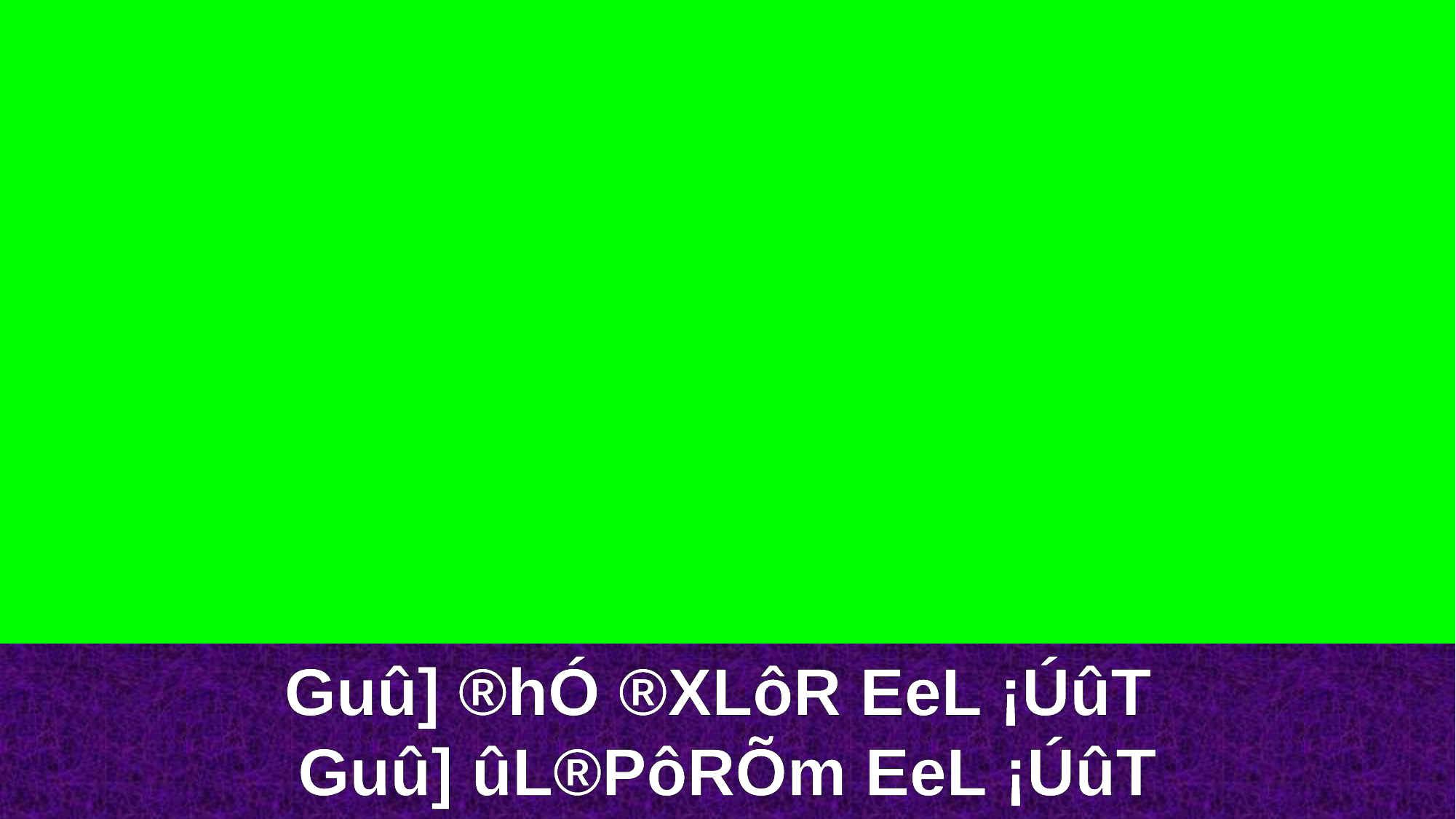

Guû] ®hÓ ®XLôR EeL ¡ÚûT
Guû] ûL®PôRÕm EeL ¡ÚûT